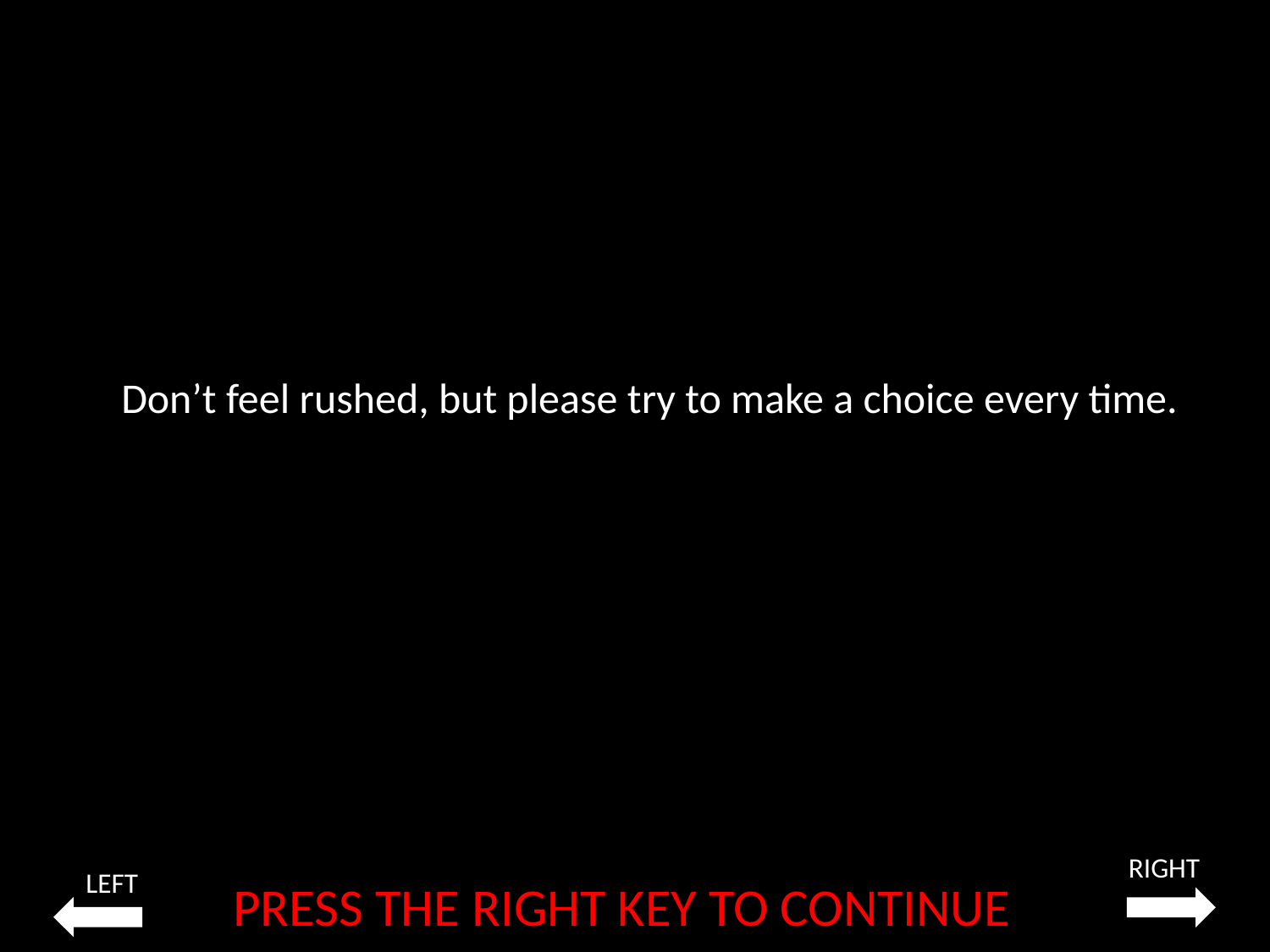

Don’t feel rushed, but please try to make a choice every time.
RIGHT
LEFT
PRESS THE RIGHT KEY TO CONTINUE